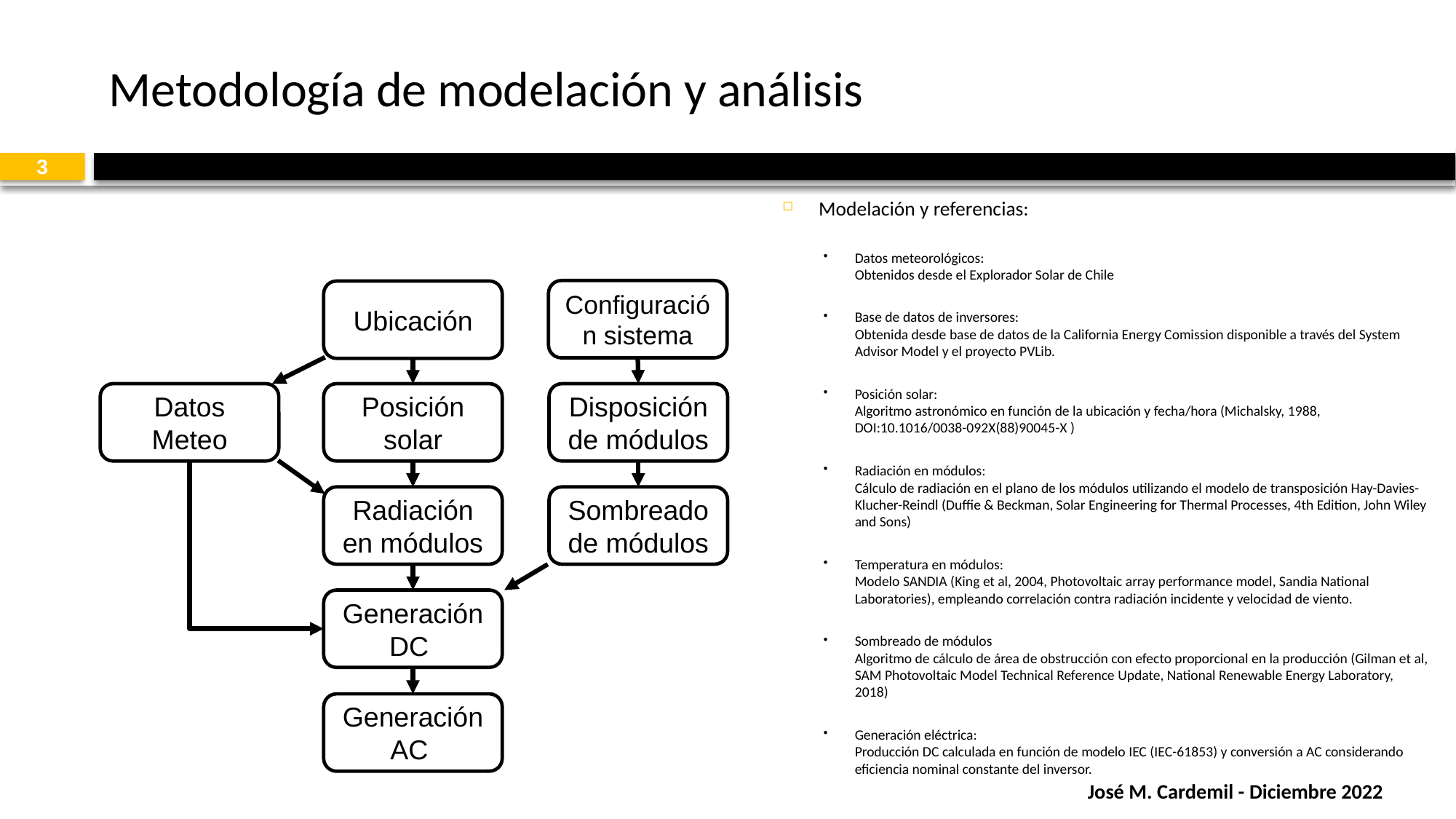

# Metodología de modelación y análisis
3
Modelación y referencias:

Datos meteorológicos:
Obtenidos desde el Explorador Solar de Chile

Base de datos de inversores:
Obtenida desde base de datos de la California Energy Comission disponible a través del System Advisor Model y el proyecto PVLib.

Posición solar:
Algoritmo astronómico en función de la ubicación y fecha/hora (Michalsky, 1988, DOI:10.1016/0038-092X(88)90045-X )

Radiación en módulos:
Cálculo de radiación en el plano de los módulos utilizando el modelo de transposición Hay-Davies-Klucher-Reindl (Duffie & Beckman, Solar Engineering for Thermal Processes, 4th Edition, John Wiley and Sons)

Temperatura en módulos:
Modelo SANDIA (King et al, 2004, Photovoltaic array performance model, Sandia National Laboratories), empleando correlación contra radiación incidente y velocidad de viento.

Sombreado de módulos
Algoritmo de cálculo de área de obstrucción con efecto proporcional en la producción (Gilman et al, SAM Photovoltaic Model Technical Reference Update, National Renewable Energy Laboratory, 2018)

Generación eléctrica:
Producción DC calculada en función de modelo IEC (IEC-61853) y conversión a AC considerando eficiencia nominal constante del inversor.
Configuración sistema
Ubicación
Datos Meteo
Posición solar
Disposición de módulos
Radiación en módulos
Sombreado de módulos
Generación DC
Generación AC
José M. Cardemil - Diciembre 2022